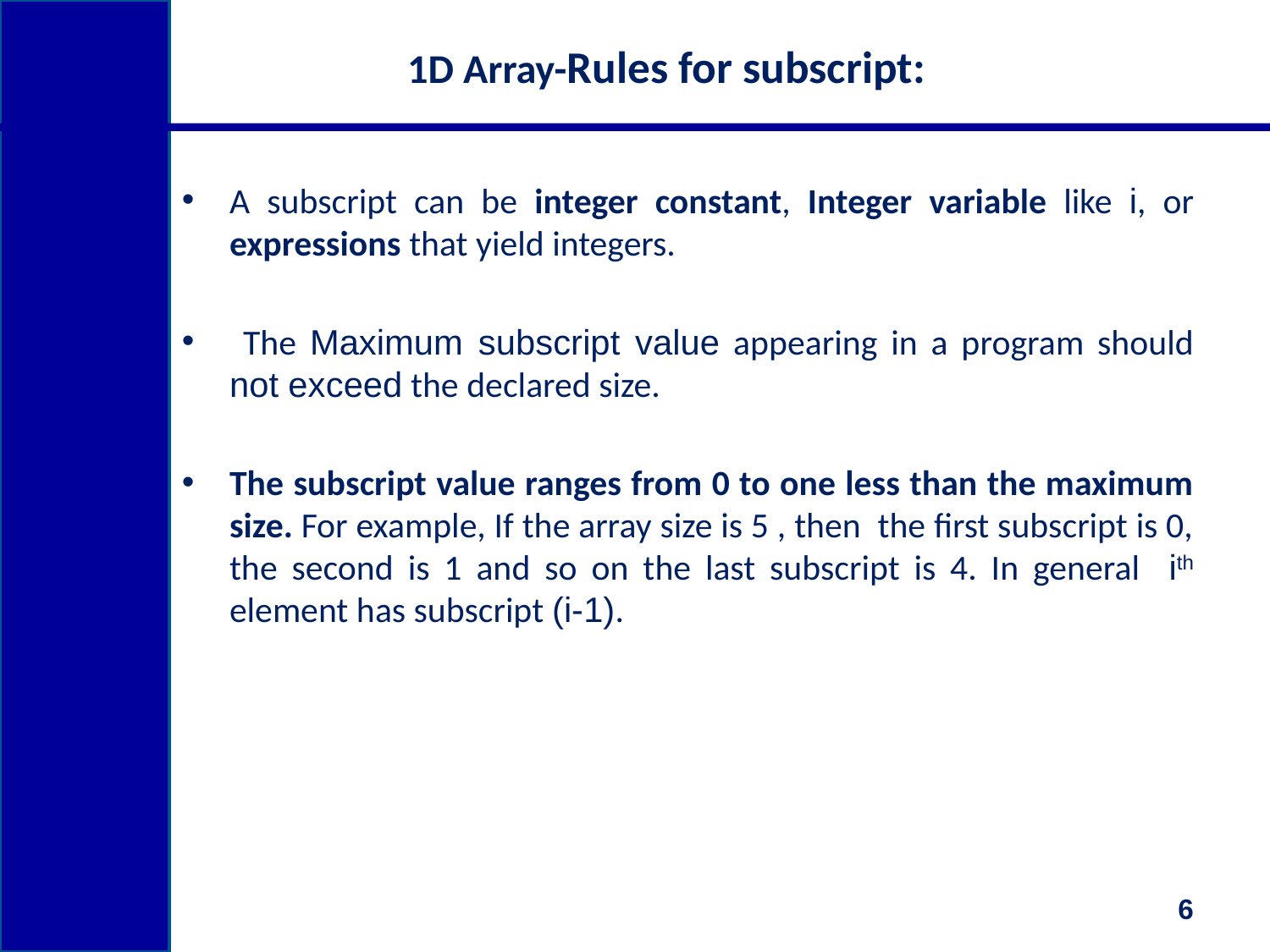

# 1D Array-Rules for subscript:

A subscript can be integer constant, Integer variable like i, or expressions that yield integers.

 The Maximum subscript value appearing in a program should not exceed the declared size.

The subscript value ranges from 0 to one less than the maximum size. For example, If the array size is 5 , then  the first subscript is 0, the second is 1 and so on the last subscript is 4. In general  ith element has subscript (i-1).

6